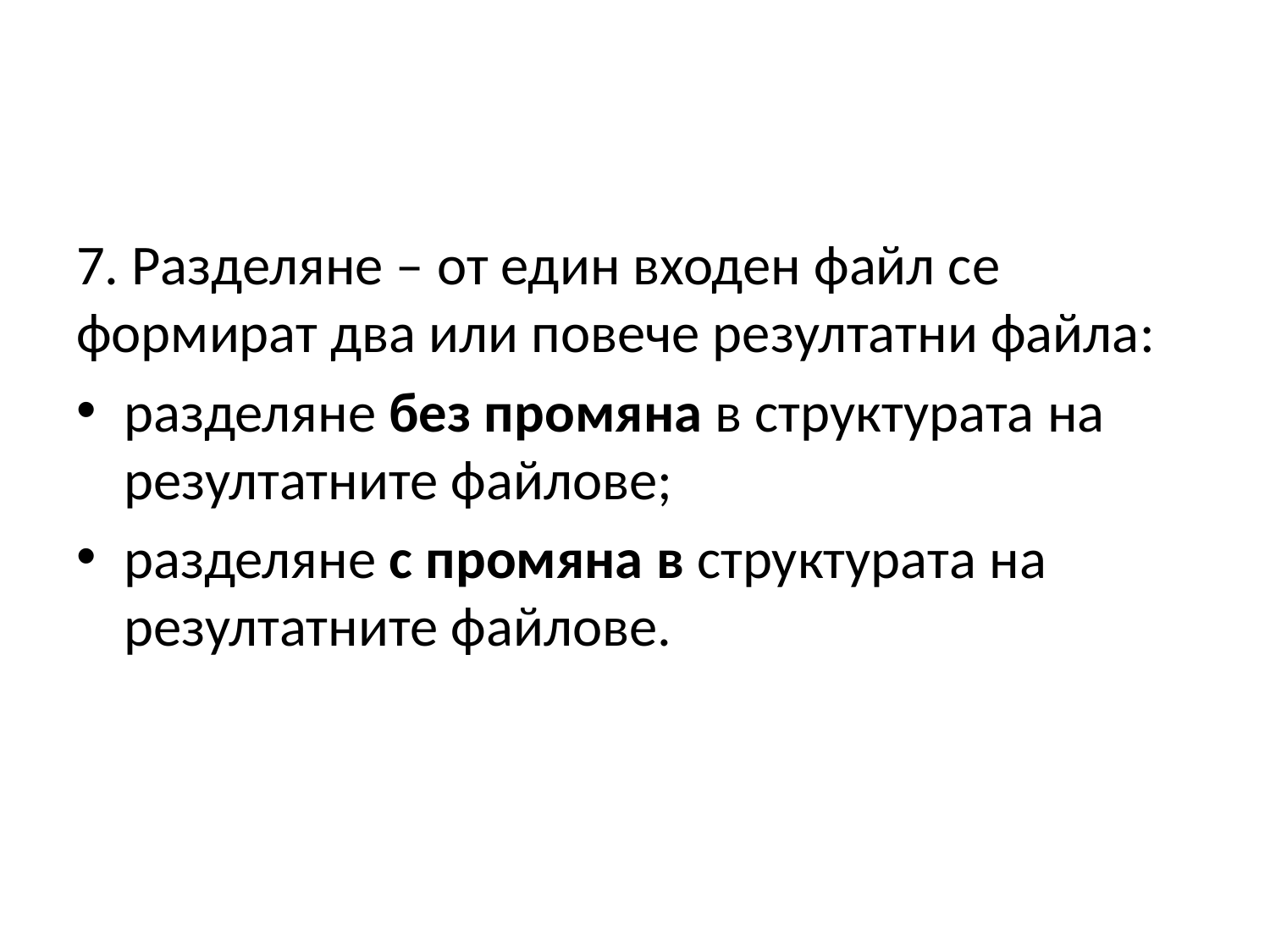

7. Разделяне – от един входен файл се формират два или повече резултатни файла:
разделяне без промяна в структурата на резултатните файлове;
разделяне с промяна в структурата на резултатните файлове.